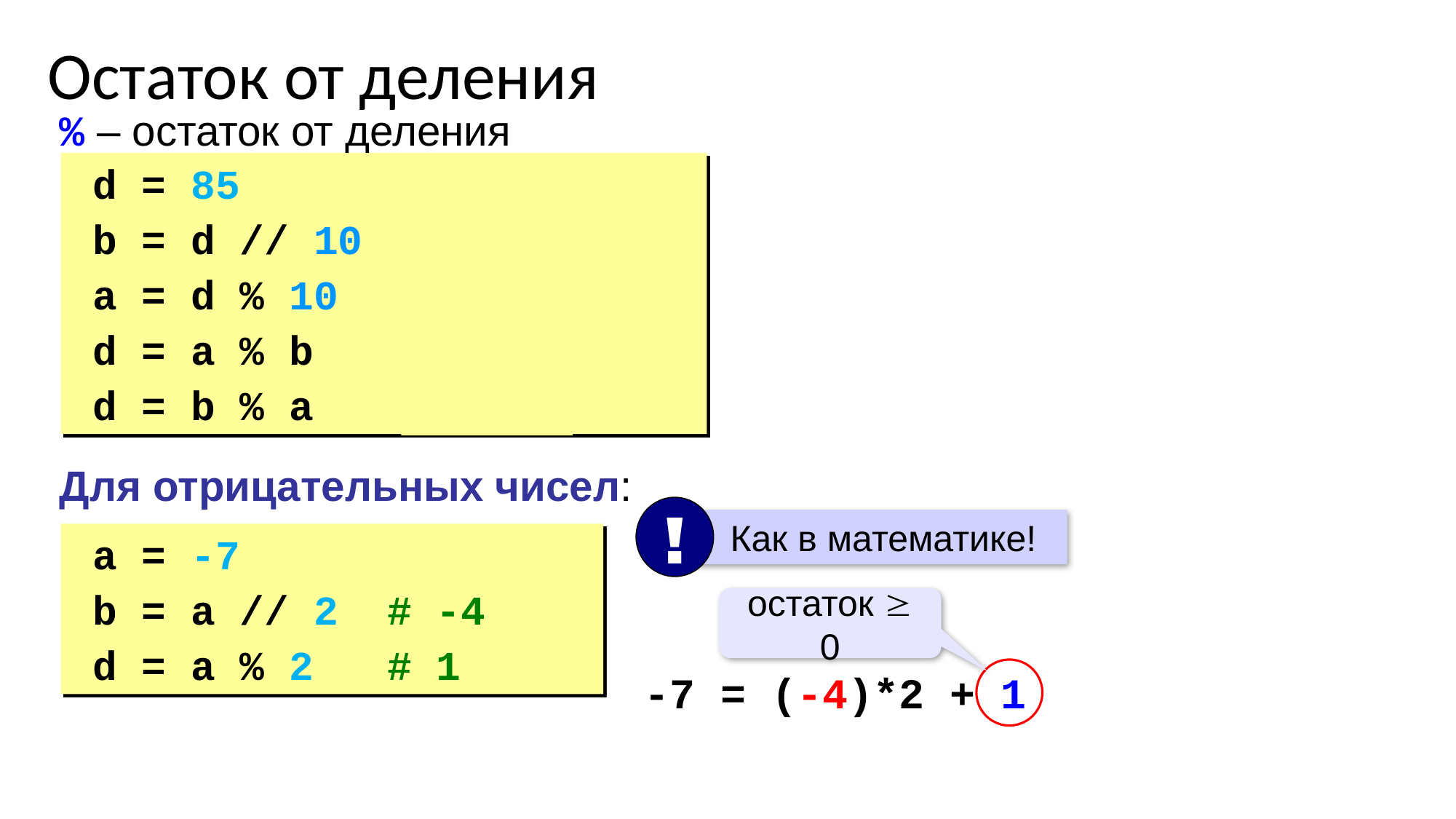

Остаток от деления
% – остаток от деления
d = 85
b = d // 10    # 8
a = d % 10    # 5
d = a % b     # 5
d = b % a     # 3

Для отрицательных чисел:
!
    Как в математике!
a = -7
b = a // 2  # -4
d = a % 2   # 1
остаток ≥ 0

-7 = (-4)*2 + 1